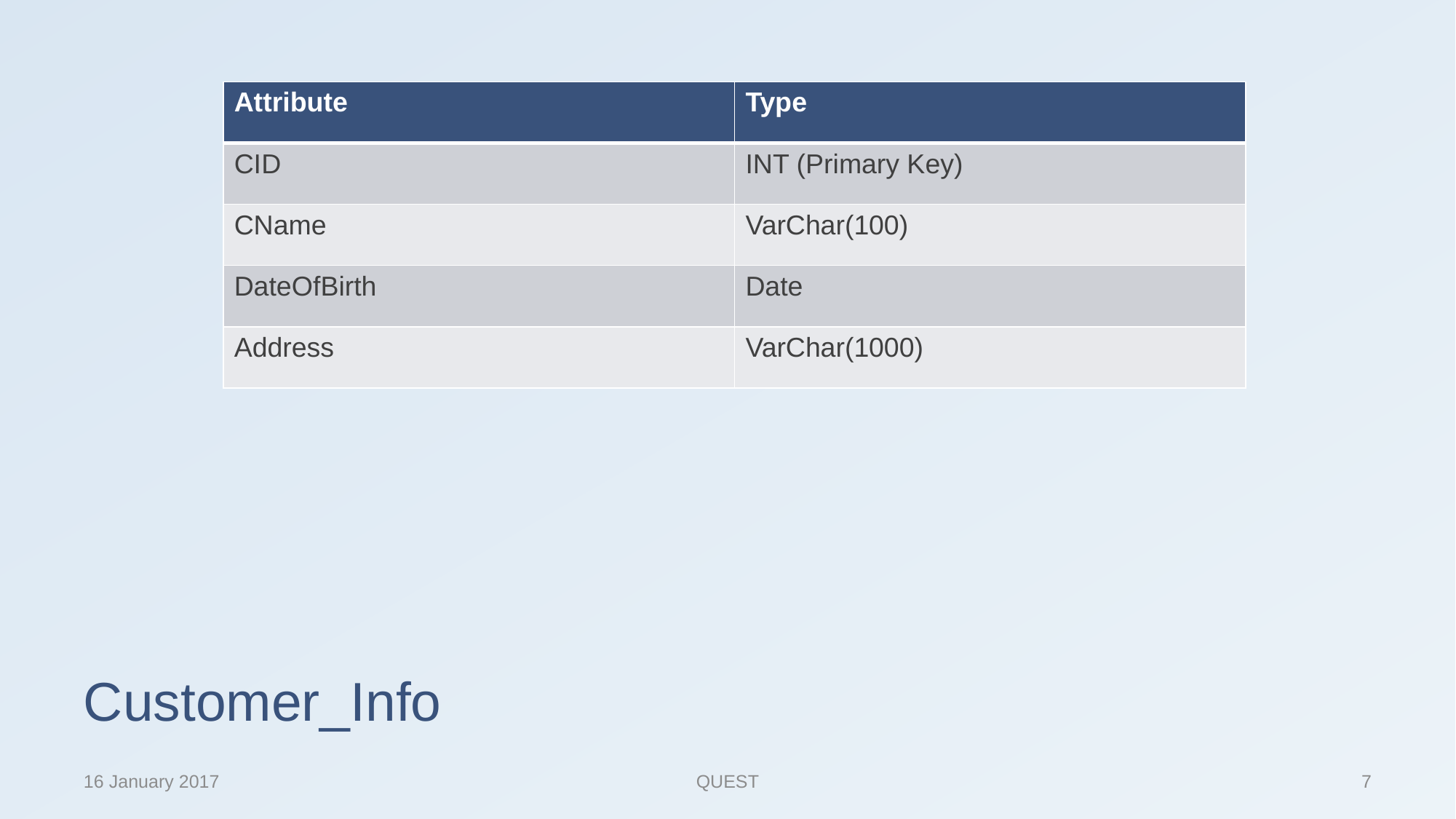

| Attribute | Type |
| --- | --- |
| CID | INT (Primary Key) |
| CName | VarChar(100) |
| DateOfBirth | Date |
| Address | VarChar(1000) |
# Customer_Info
16 January 2017
QUEST
7